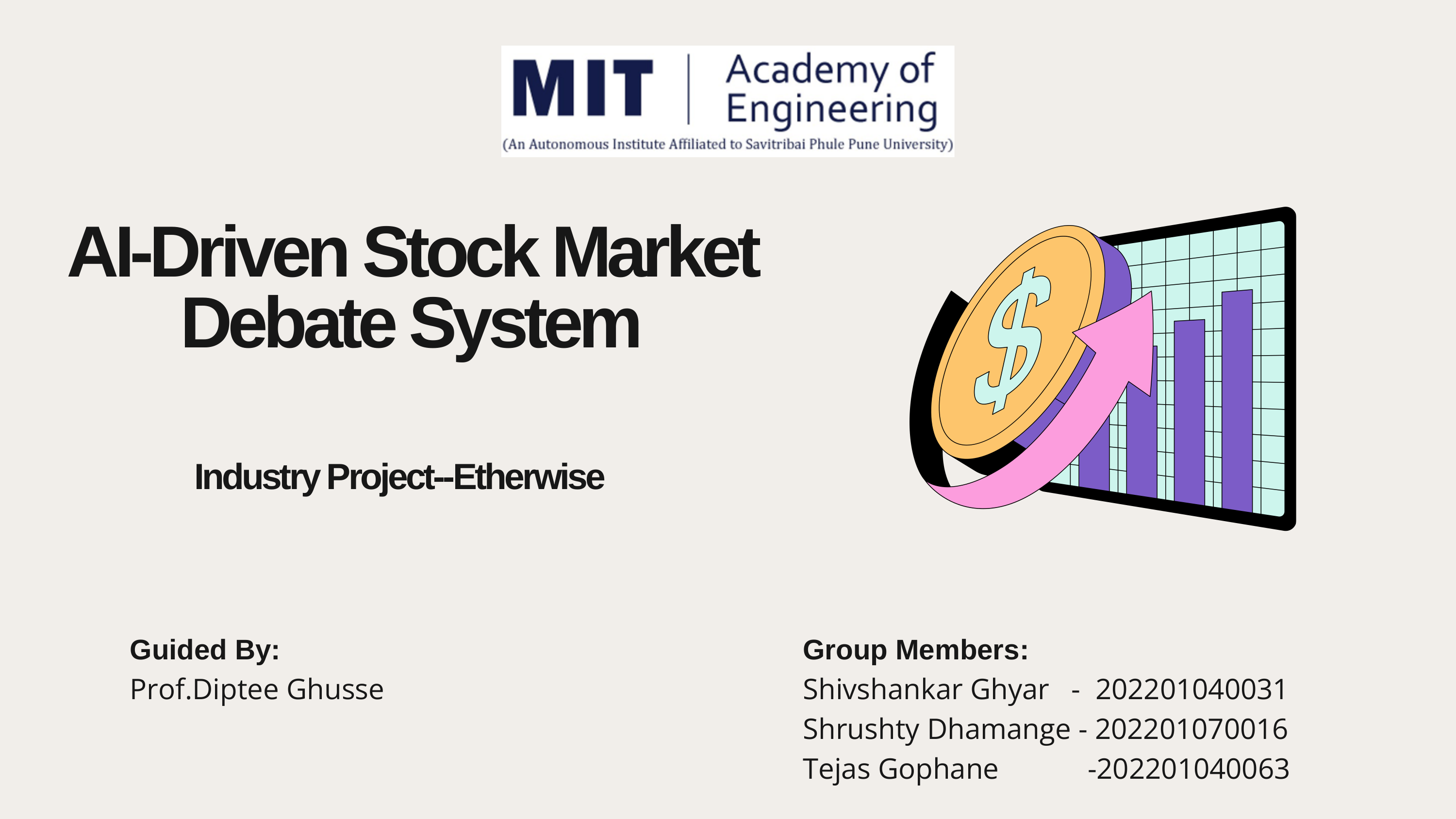

AI-Driven Stock Market Debate System
Industry Project--Etherwise
Guided By:
Prof.Diptee Ghusse
Group Members:
Shivshankar Ghyar   -  202201040031
Shrushty Dhamange - 202201070016
Tejas Gophane            -202201040063